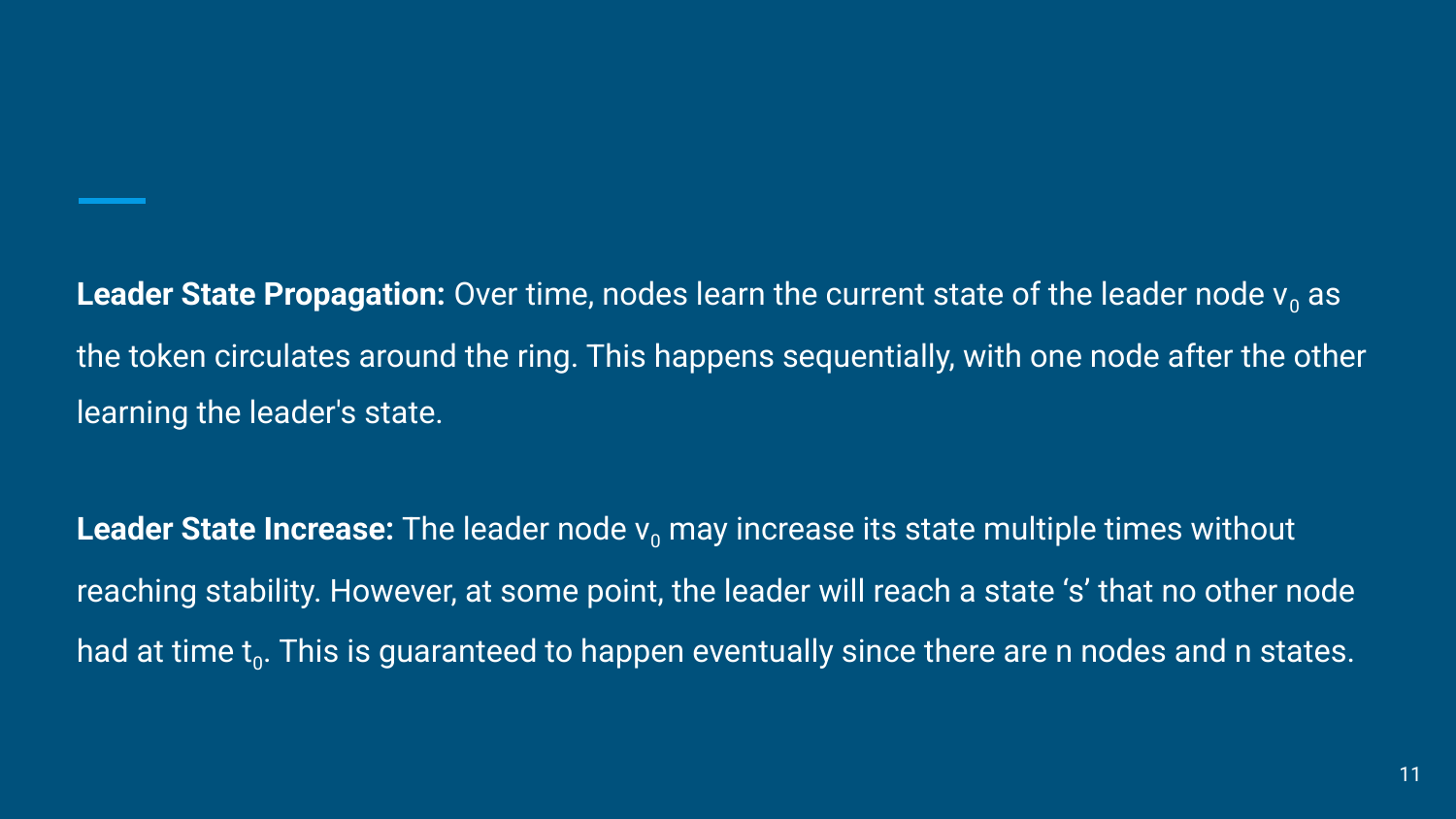

Leader State Propagation: Over time, nodes learn the current state of the leader node v0 as the token circulates around the ring. This happens sequentially, with one node after the other learning the leader's state.

Leader State Increase: The leader node v0 may increase its state multiple times without reaching stability. However, at some point, the leader will reach a state ‘s’ that no other node had at time t0. This is guaranteed to happen eventually since there are n nodes and n states.

11